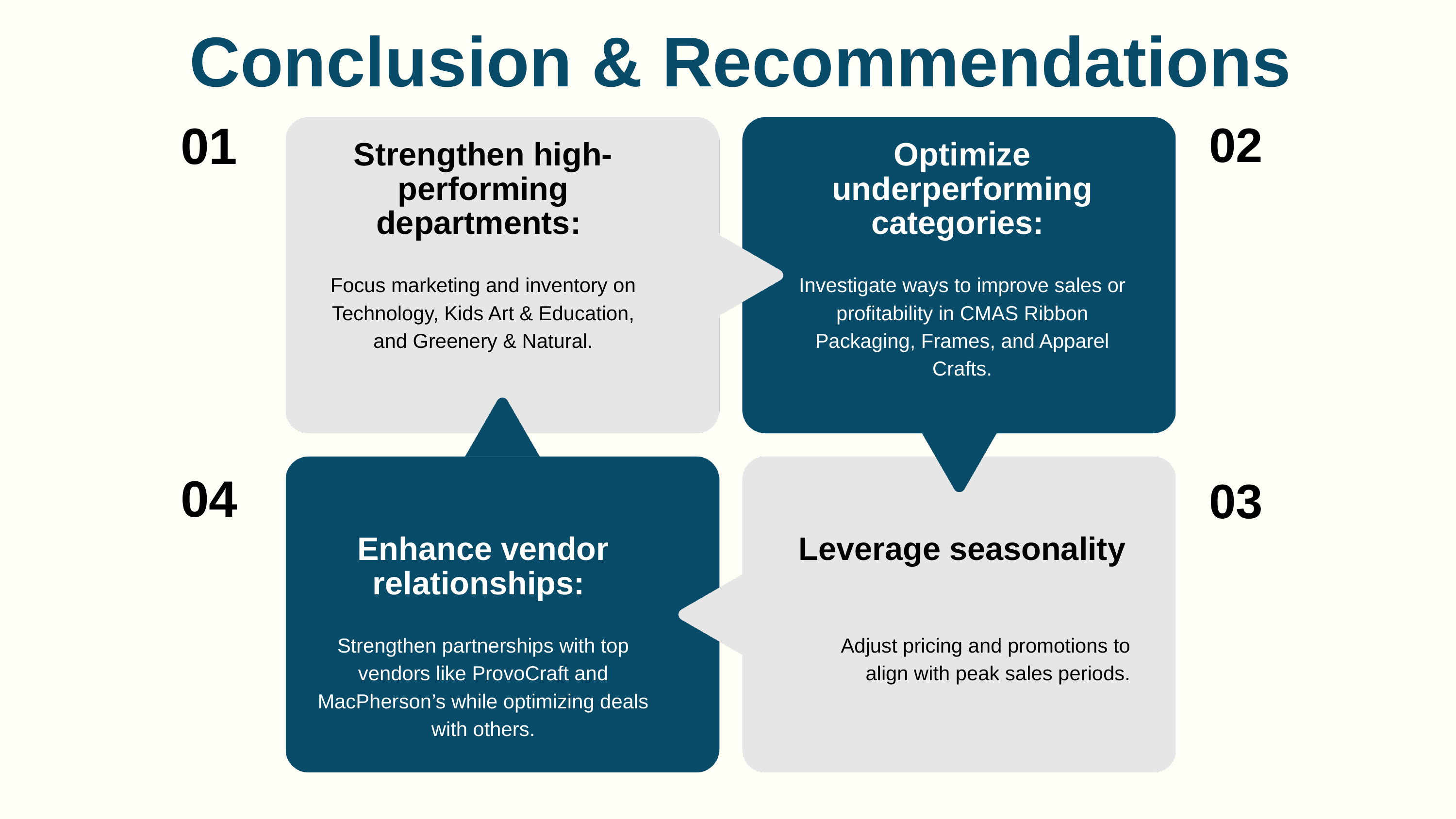

Conclusion & Recommendations
01
02

Strengthen high-performing departments:
Focus marketing and inventory on Technology, Kids Art & Education, and Greenery & Natural.
Optimize underperforming categories:
Investigate ways to improve sales or profitability in CMAS Ribbon Packaging, Frames, and Apparel Crafts.
04
03
Enhance vendor relationships:
Strengthen partnerships with top vendors like ProvoCraft and MacPherson’s while optimizing deals with others.
Leverage seasonality
Adjust pricing and promotions to align with peak sales periods.